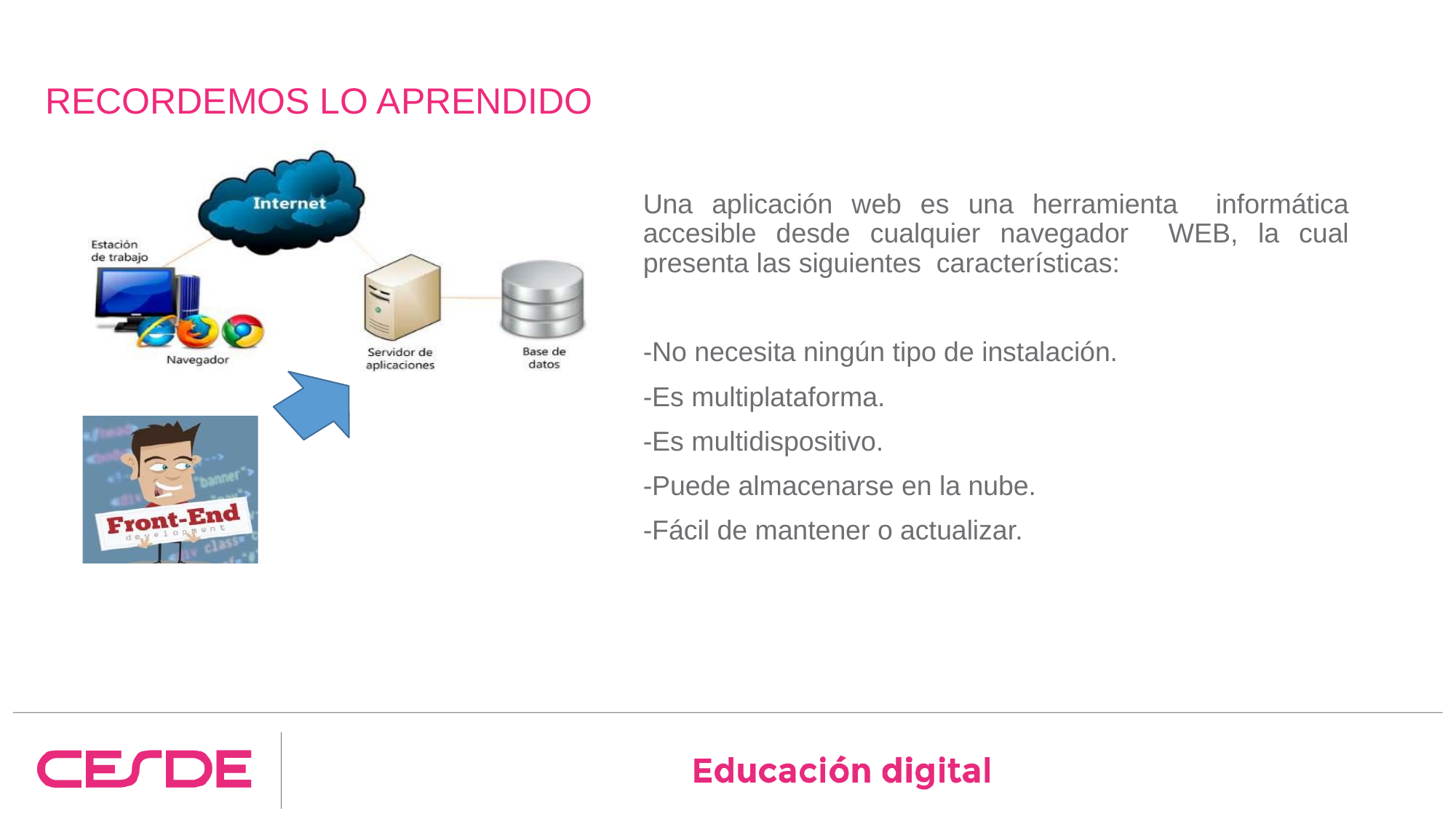

# RECORDEMOS LO APRENDIDO

Una aplicación web es una herramienta  informática accesible desde cualquier navegador  WEB, la cual presenta las siguientes  características:

-No necesita ningún tipo de instalación.
-Es multiplataforma.
-Es multidispositivo.
-Puede almacenarse en la nube.
-Fácil de mantener o actualizar.